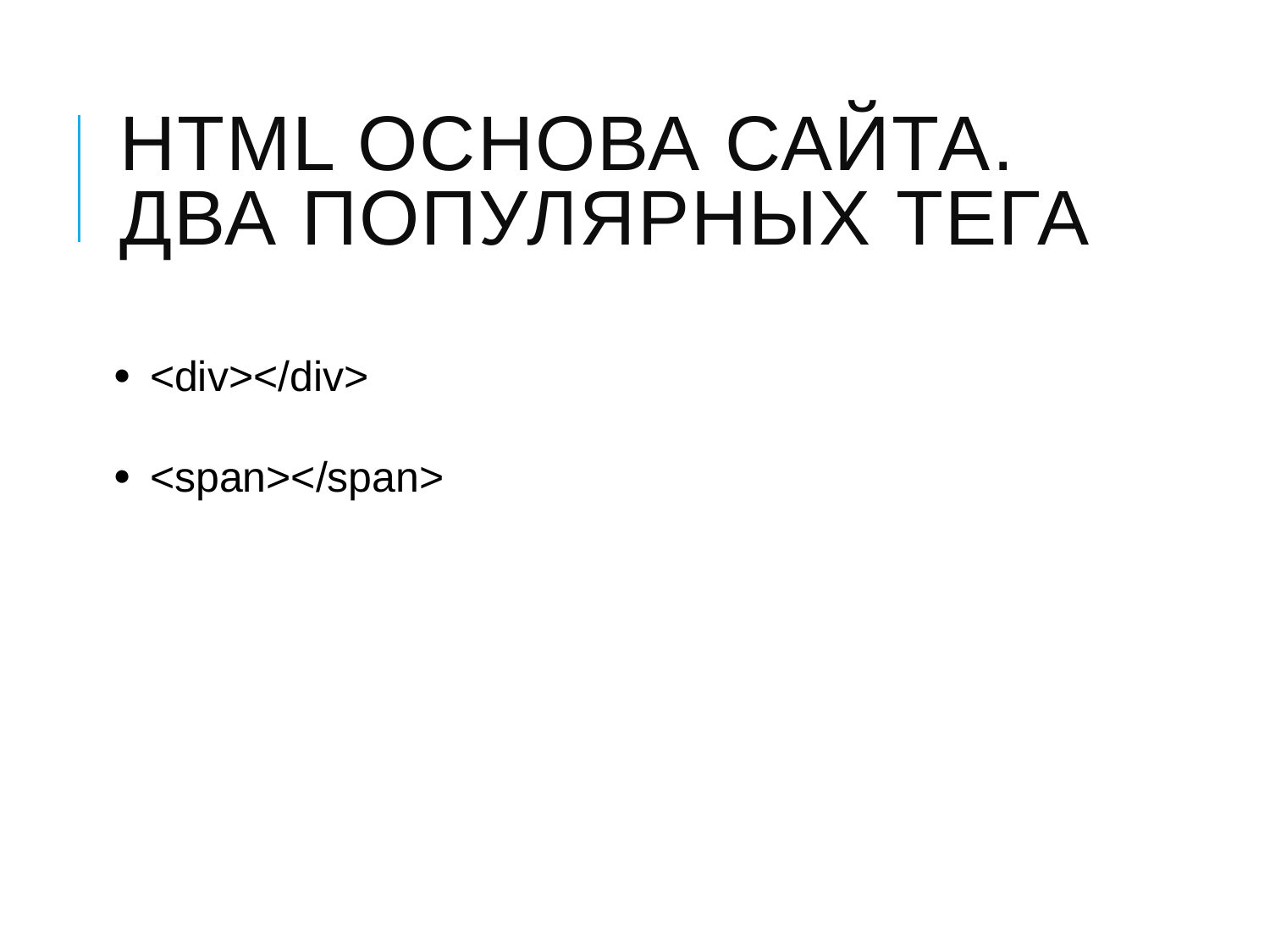

# HTML основа сайта. Два популярных тега

<div></div>
<span></span>